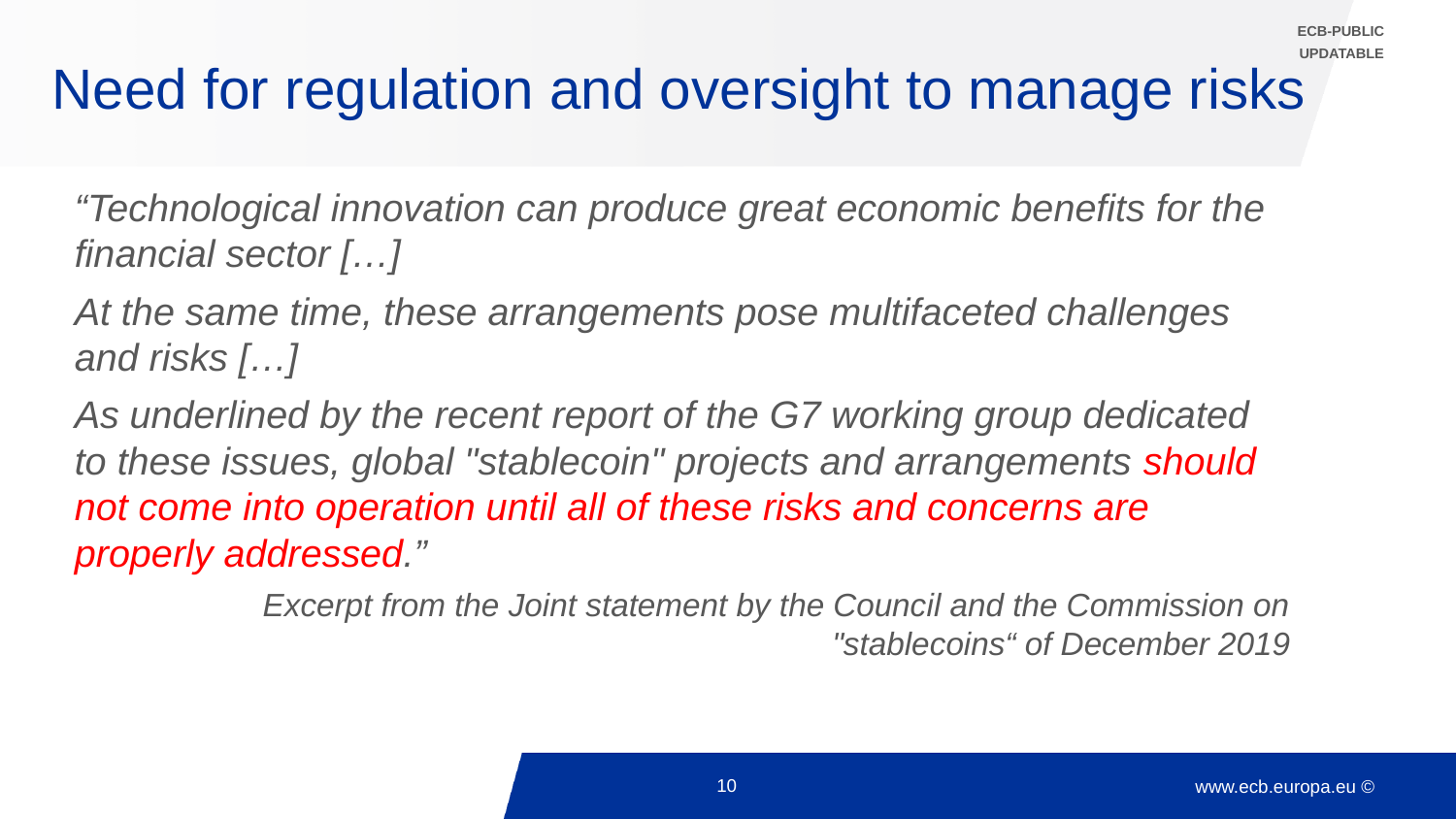

ECB-PUBLIC
UPDATABLE
# Need for regulation and oversight to manage risks
“Technological innovation can produce great economic benefits for the financial sector […]
At the same time, these arrangements pose multifaceted challenges and risks […]
As underlined by the recent report of the G7 working group dedicated to these issues, global "stablecoin" projects and arrangements should not come into operation until all of these risks and concerns are properly addressed.”
Excerpt from the Joint statement by the Council and the Commission on "stablecoins“ of December 2019

10